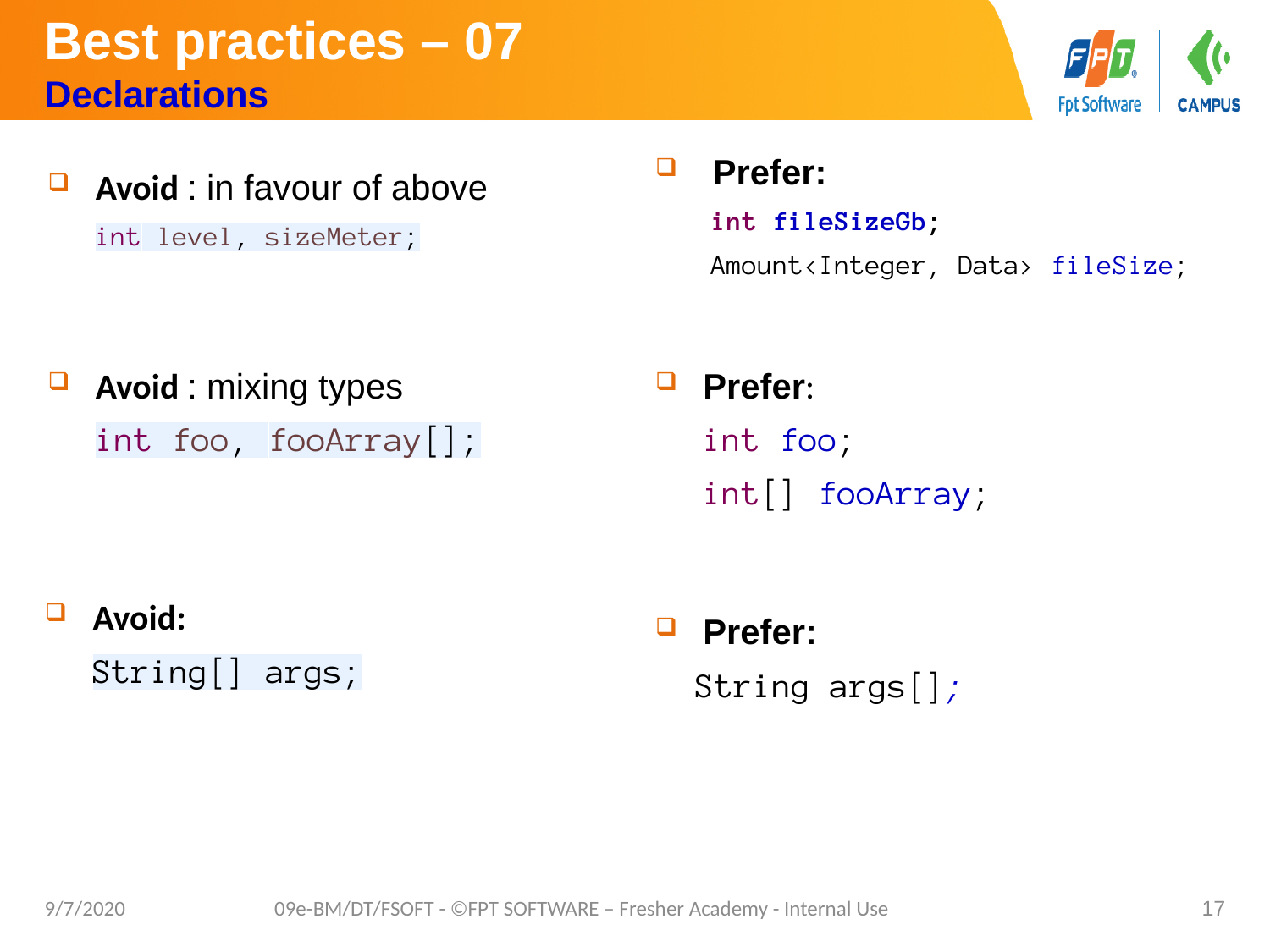

# Best practices – 07 Declarations

 Prefer:
int fileSizeGb;
Amount<Integer, Data> fileSize;
Avoid : in favour of above
int level, sizeMeter;
Avoid : mixing types
int foo, fooArray[];
Prefer:
int foo;
int[] fooArray;

Avoid:
String[] args;
Prefer:
String args[];
9/7/2020
09e-BM/DT/FSOFT - ©FPT SOFTWARE – Fresher Academy - Internal Use
17